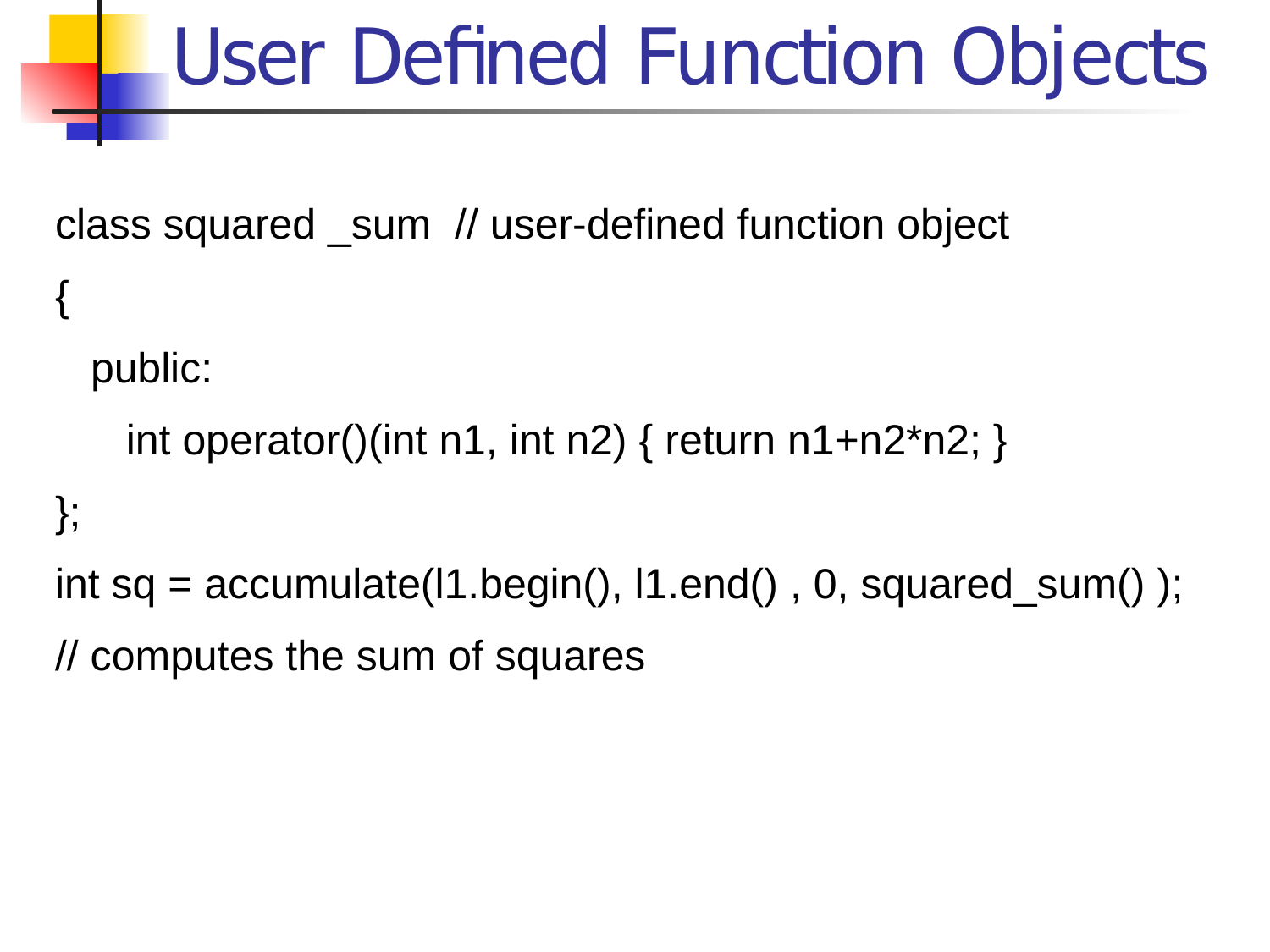

# User Defined Function Objects
class squared _sum  // user-defined function object
{
   public:
      int operator()(int n1, int n2) { return n1+n2*n2; }
};
int sq = accumulate(l1.begin(), l1.end() , 0, squared_sum() );
// computes the sum of squares